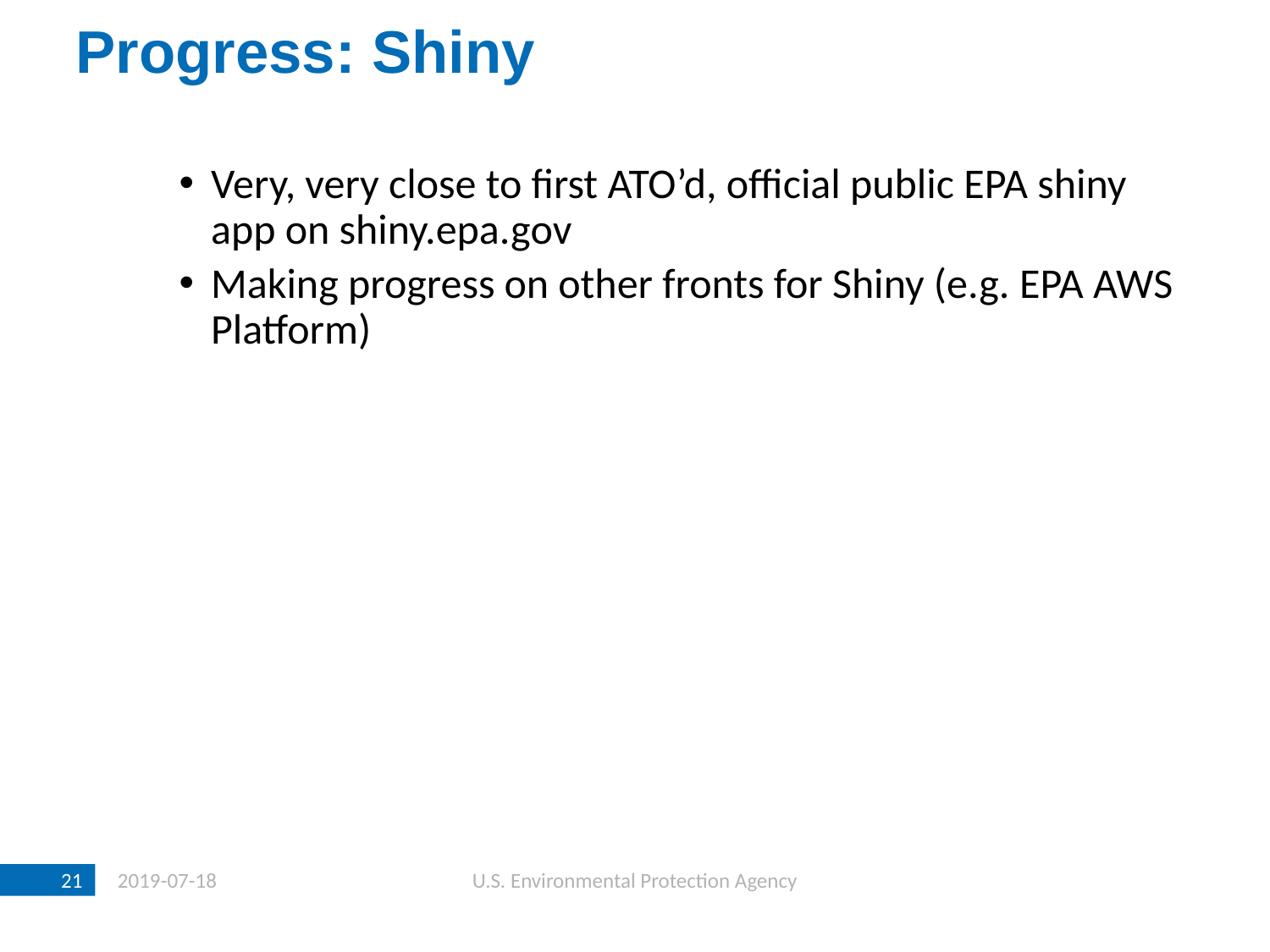

# Progress: Shiny
Very, very close to first ATO’d, official public EPA shiny app on shiny.epa.gov
Making progress on other fronts for Shiny (e.g. EPA AWS Platform)
21
2019-07-18
U.S. Environmental Protection Agency